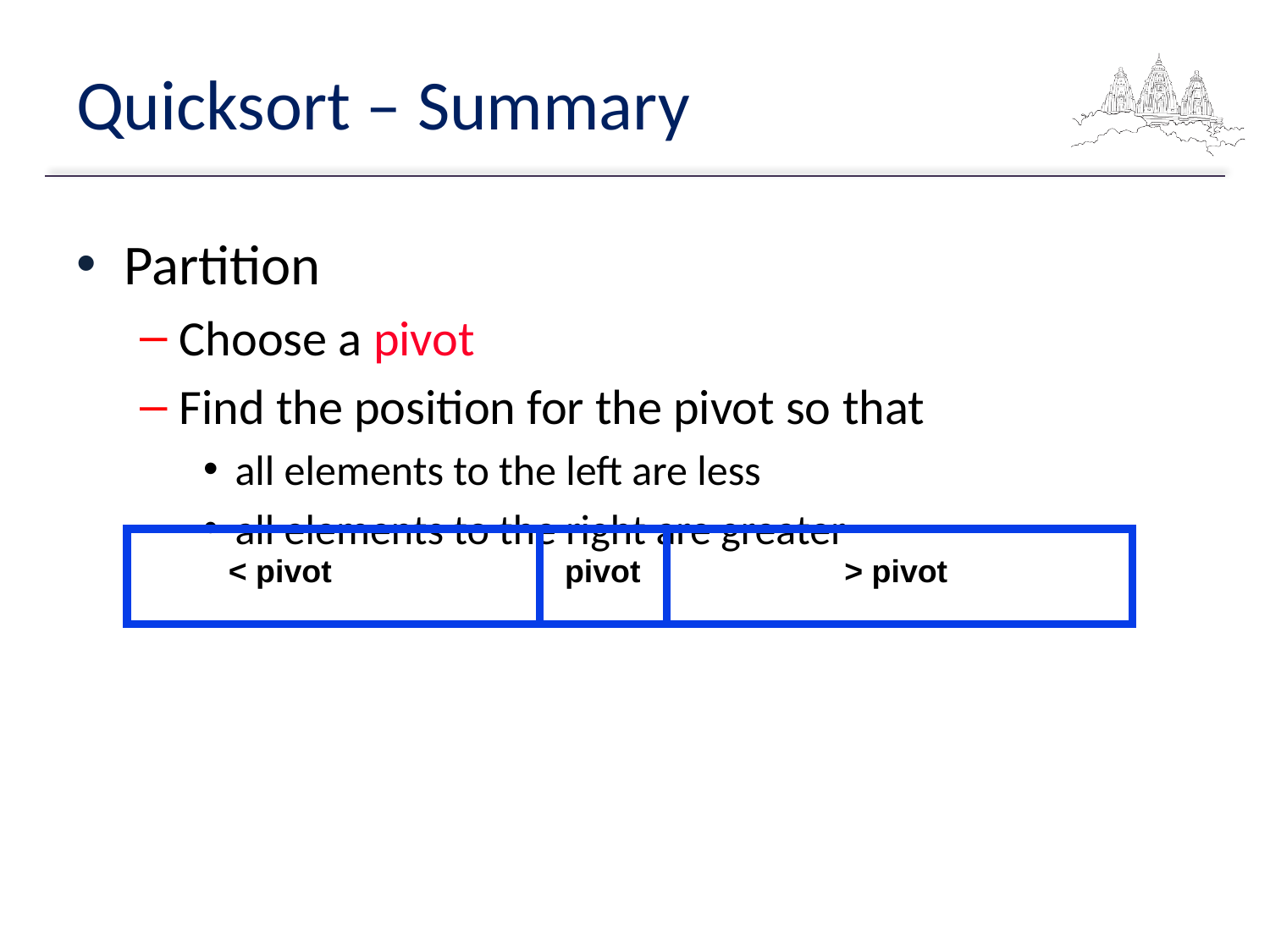

# Quicksort – Summary
Partition
Choose a pivot
Find the position for the pivot so that
all elements to the left are less
all elements to the right are greater

< pivot
pivot
> pivot